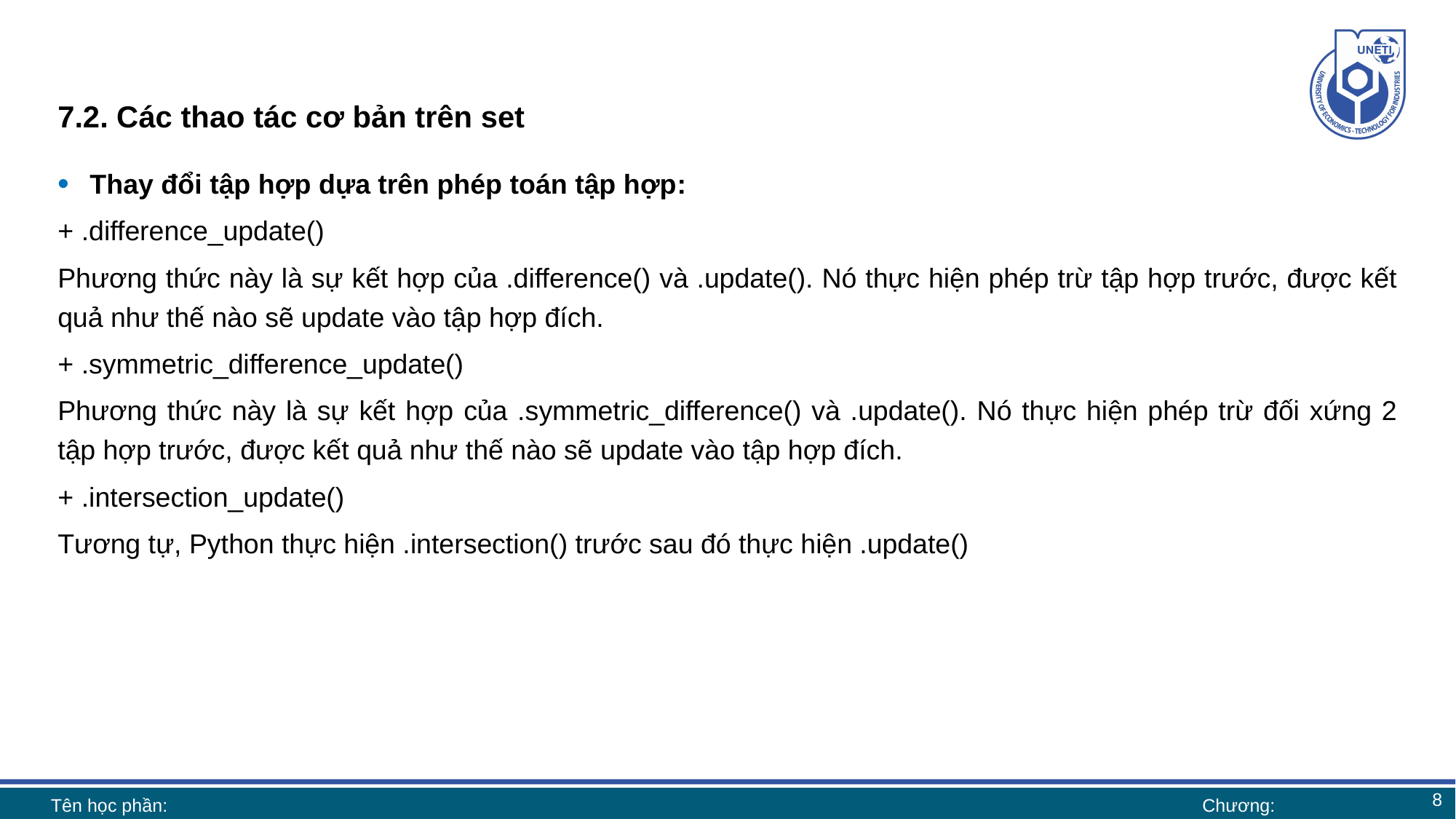

# 7.2. Các thao tác cơ bản trên set
Thay đổi tập hợp dựa trên phép toán tập hợp:
+ .difference_update()
Phương thức này là sự kết hợp của .difference() và .update(). Nó thực hiện phép trừ tập hợp trước, được kết quả như thế nào sẽ update vào tập hợp đích.
+ .symmetric_difference_update()
Phương thức này là sự kết hợp của .symmetric_difference() và .update(). Nó thực hiện phép trừ đối xứng 2 tập hợp trước, được kết quả như thế nào sẽ update vào tập hợp đích.
+ .intersection_update()
Tương tự, Python thực hiện .intersection() trước sau đó thực hiện .update()
8
Tên học phần:
Chương: